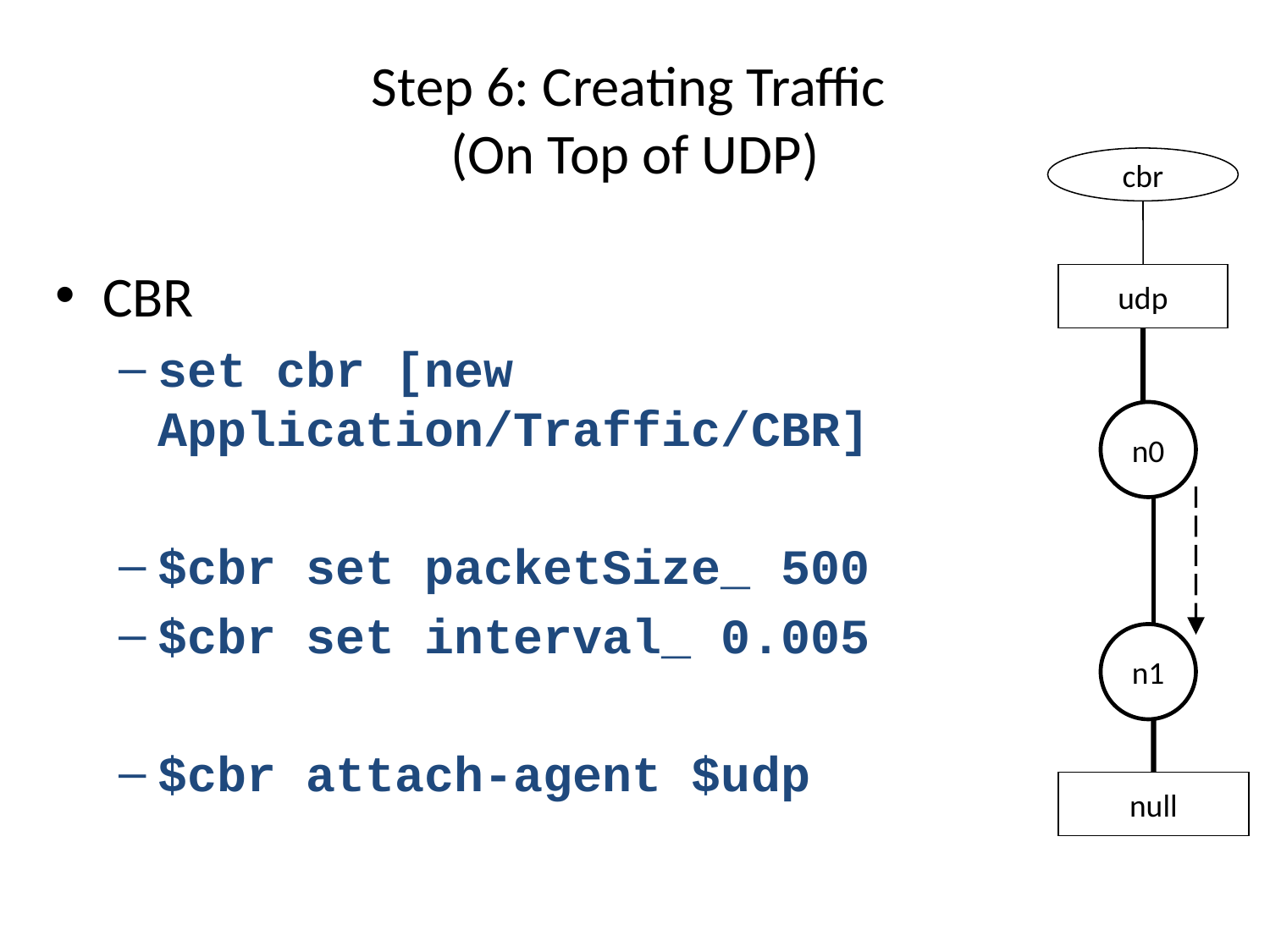

# Step 6: Creating Traffic (On Top of UDP)
cbr

udp

n0

n1

null
CBR
set cbr [new Application/Traffic/CBR]

$cbr set packetSize_ 500
$cbr set interval_ 0.005

$cbr attach-agent $udp